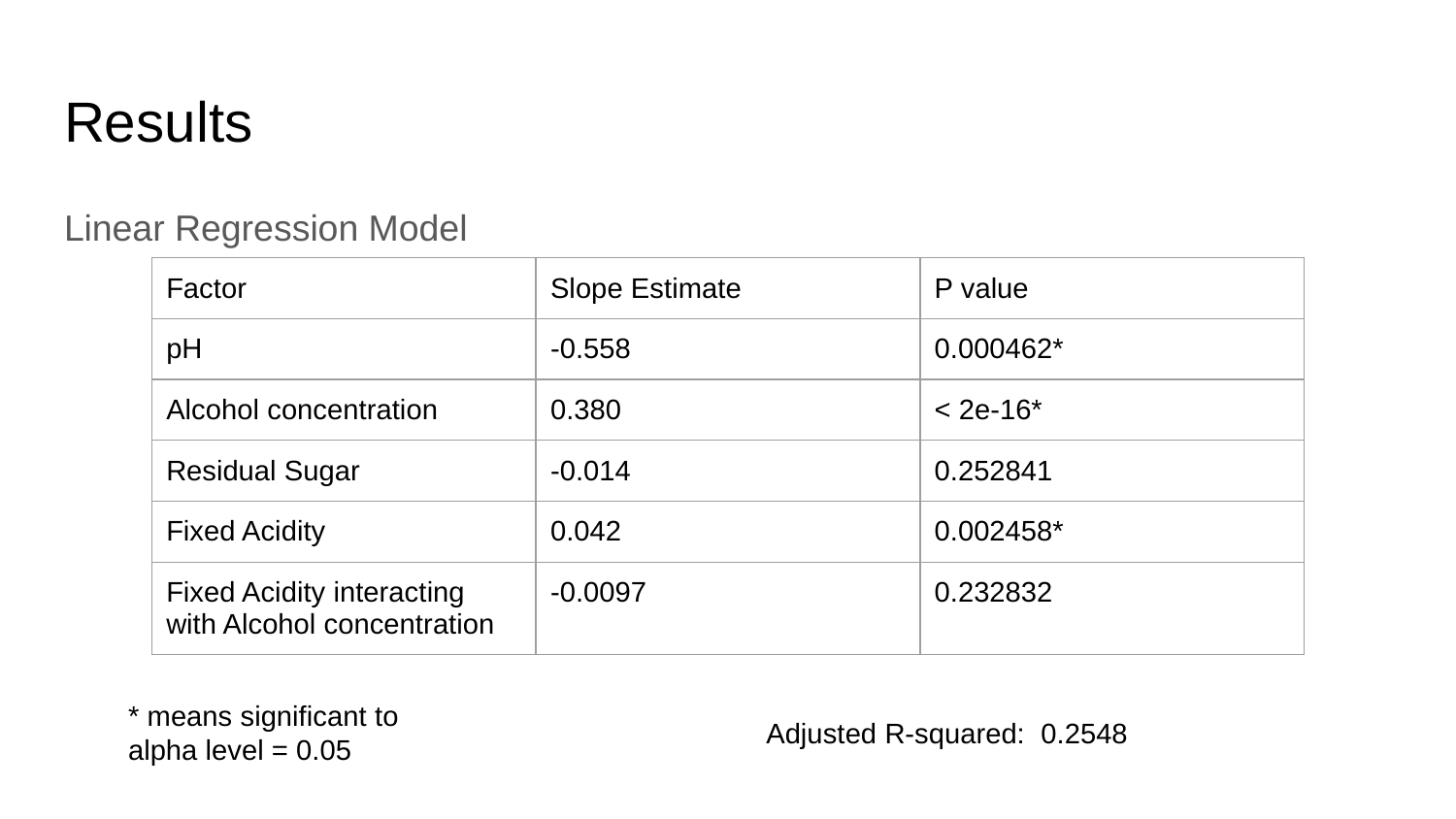

# Results
Linear Regression Model

| Factor | Slope Estimate | P value |
| --- | --- | --- |
| pH | -0.558 | 0.000462\* |
| Alcohol concentration | 0.380 | < 2e-16\* |
| Residual Sugar | -0.014 | 0.252841 |
| Fixed Acidity | 0.042 | 0.002458\* |
| Fixed Acidity interacting with Alcohol concentration | -0.0097 | 0.232832 |
* means significant to alpha level = 0.05
Adjusted R-squared:  0.2548